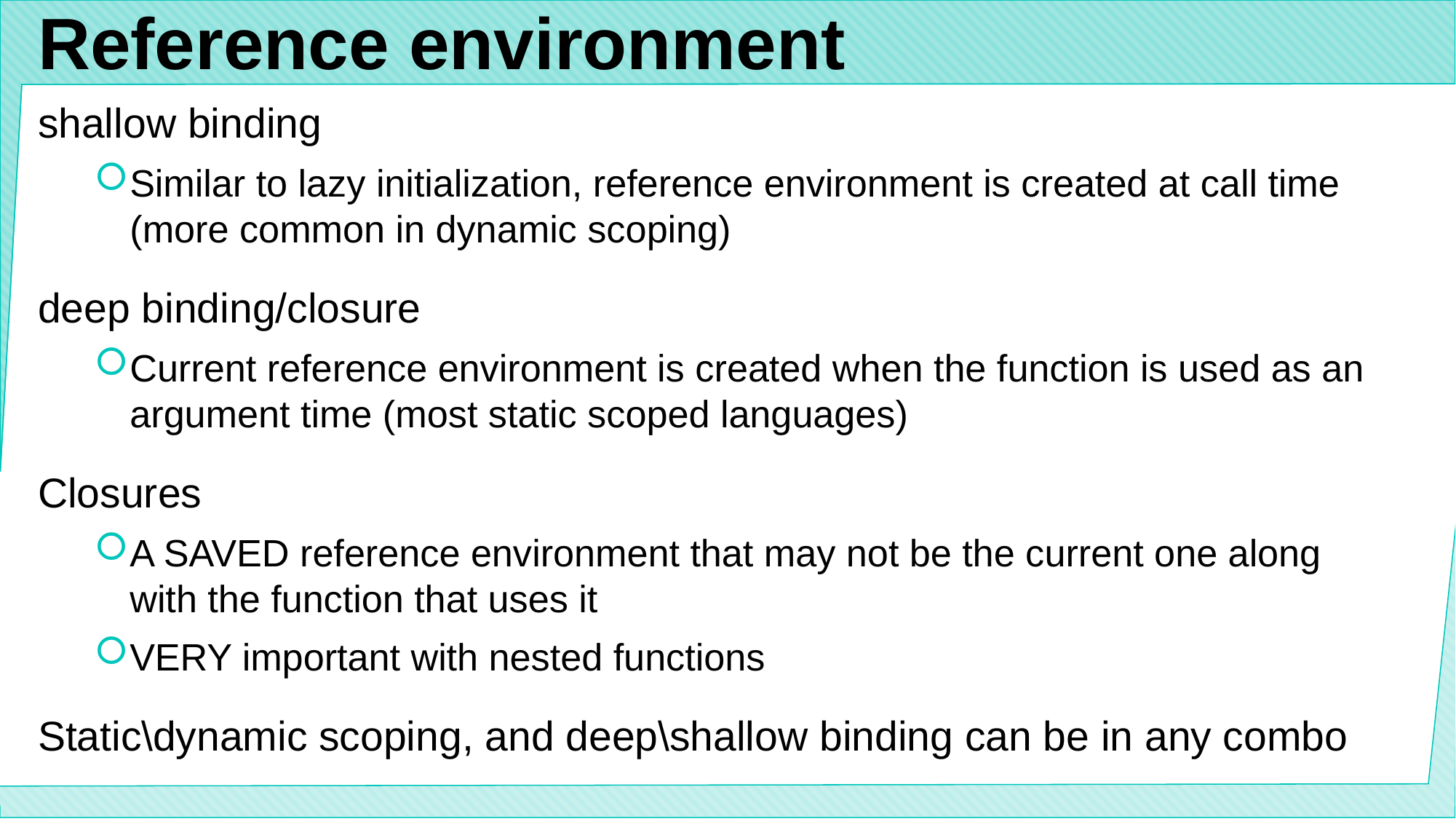

# Reference environment
shallow binding
Similar to lazy initialization, reference environment is created at call time (more common in dynamic scoping)
deep binding/closure
Current reference environment is created when the function is used as an argument time (most static scoped languages)
Closures
A SAVED reference environment that may not be the current one along with the function that uses it
VERY important with nested functions
Static\dynamic scoping, and deep\shallow binding can be in any combo